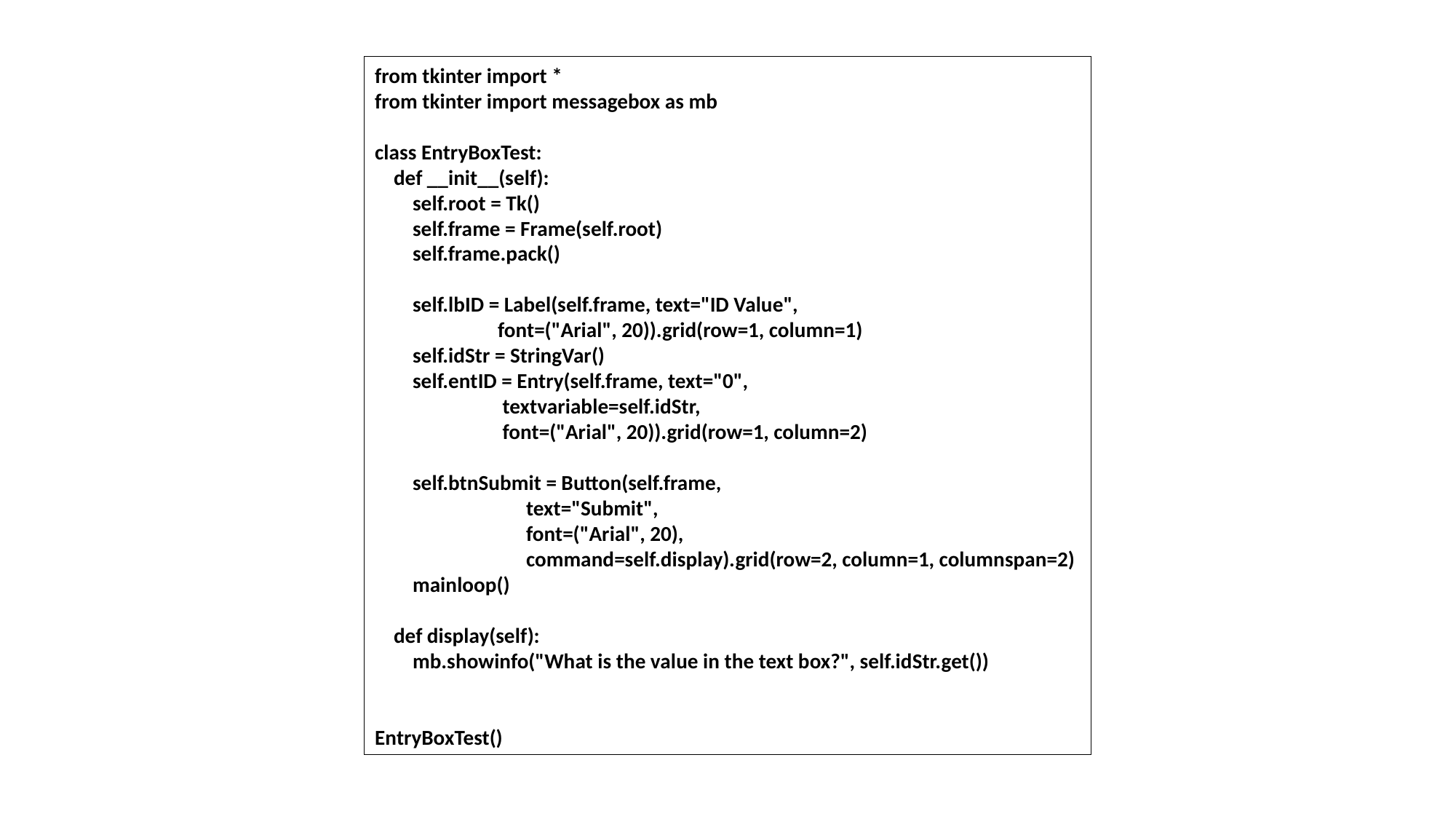

from tkinter import *
from tkinter import messagebox as mb

class EntryBoxTest:
    def __init__(self):
        self.root = Tk()
        self.frame = Frame(self.root)
        self.frame.pack()

        self.lbID = Label(self.frame, text="ID Value",
                          font=("Arial", 20)).grid(row=1, column=1)
        self.idStr = StringVar()
        self.entID = Entry(self.frame, text="0",
                           textvariable=self.idStr,
                           font=("Arial", 20)).grid(row=1, column=2)

        self.btnSubmit = Button(self.frame,
                                text="Submit",
                                font=("Arial", 20),
                                command=self.display).grid(row=2, column=1, columnspan=2)
        mainloop()

    def display(self):
        mb.showinfo("What is the value in the text box?", self.idStr.get())

EntryBoxTest()